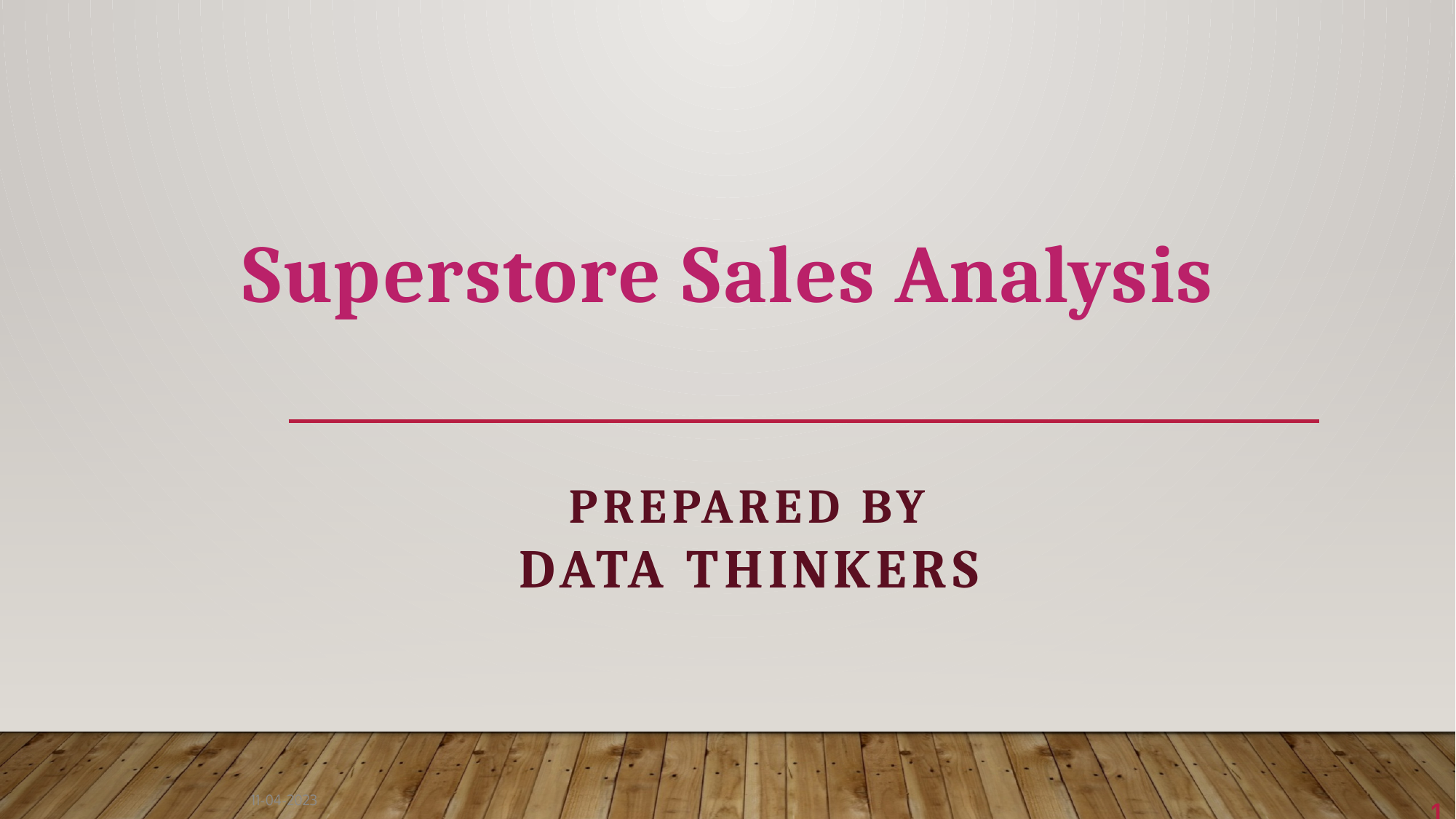

Superstore Sales Analysis
Prepared by
Data Thinkers
11-04-2023
1